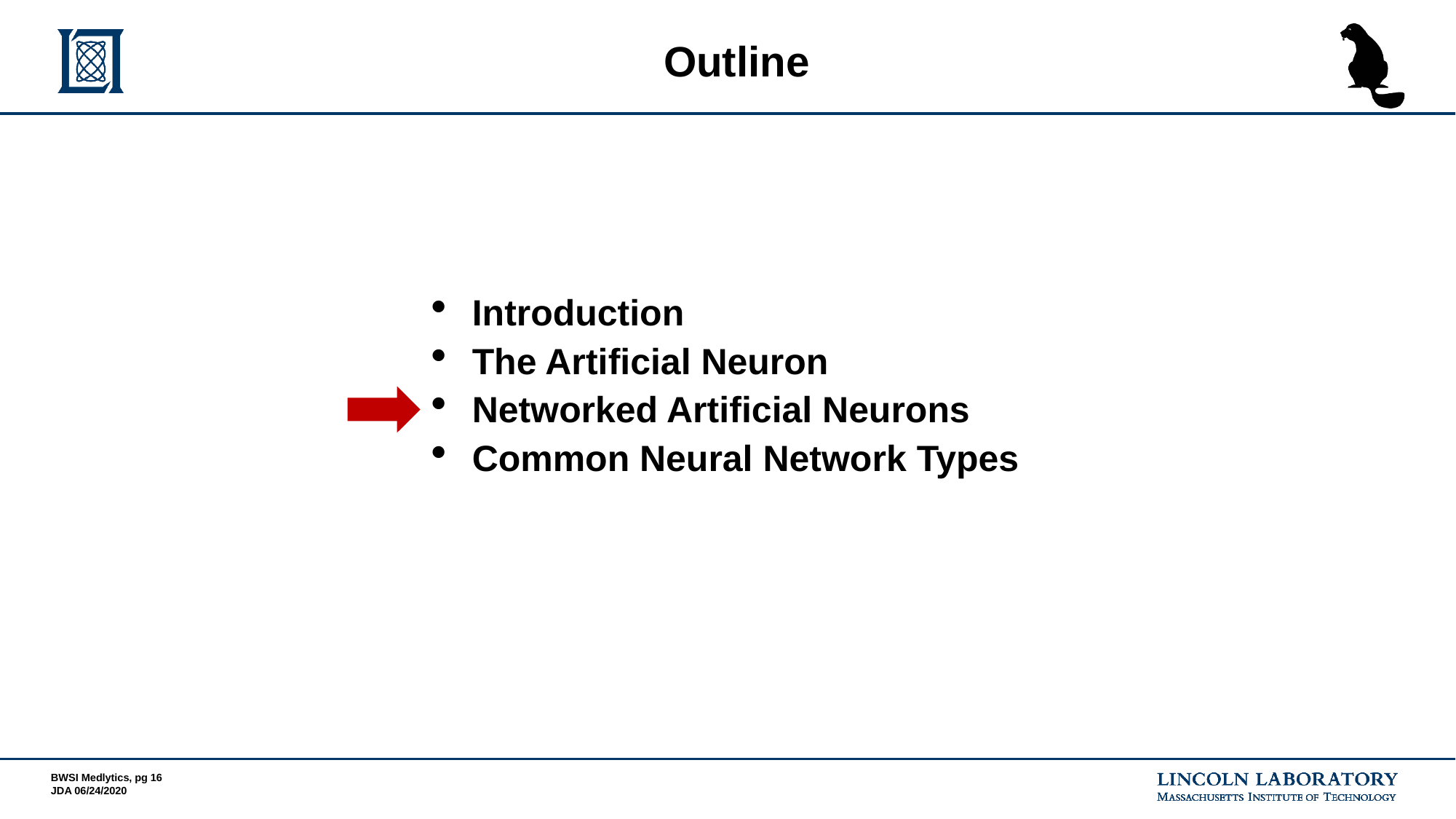

Outline
Introduction
The Artificial Neuron
Networked Artificial Neurons
Common Neural Network Types